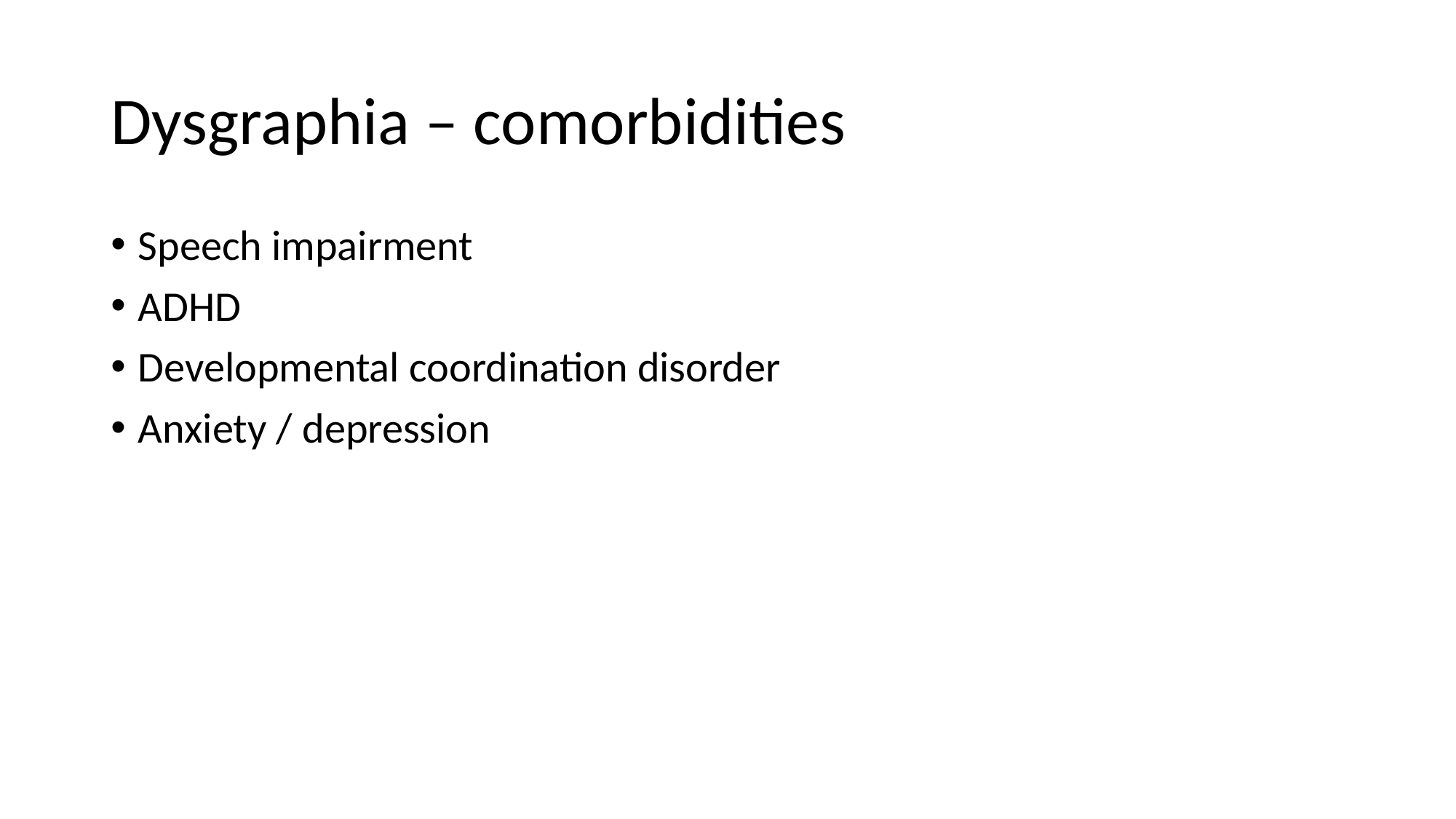

# Dysgraphia – comorbidities
Speech impairment
ADHD
Developmental coordination disorder
Anxiety / depression